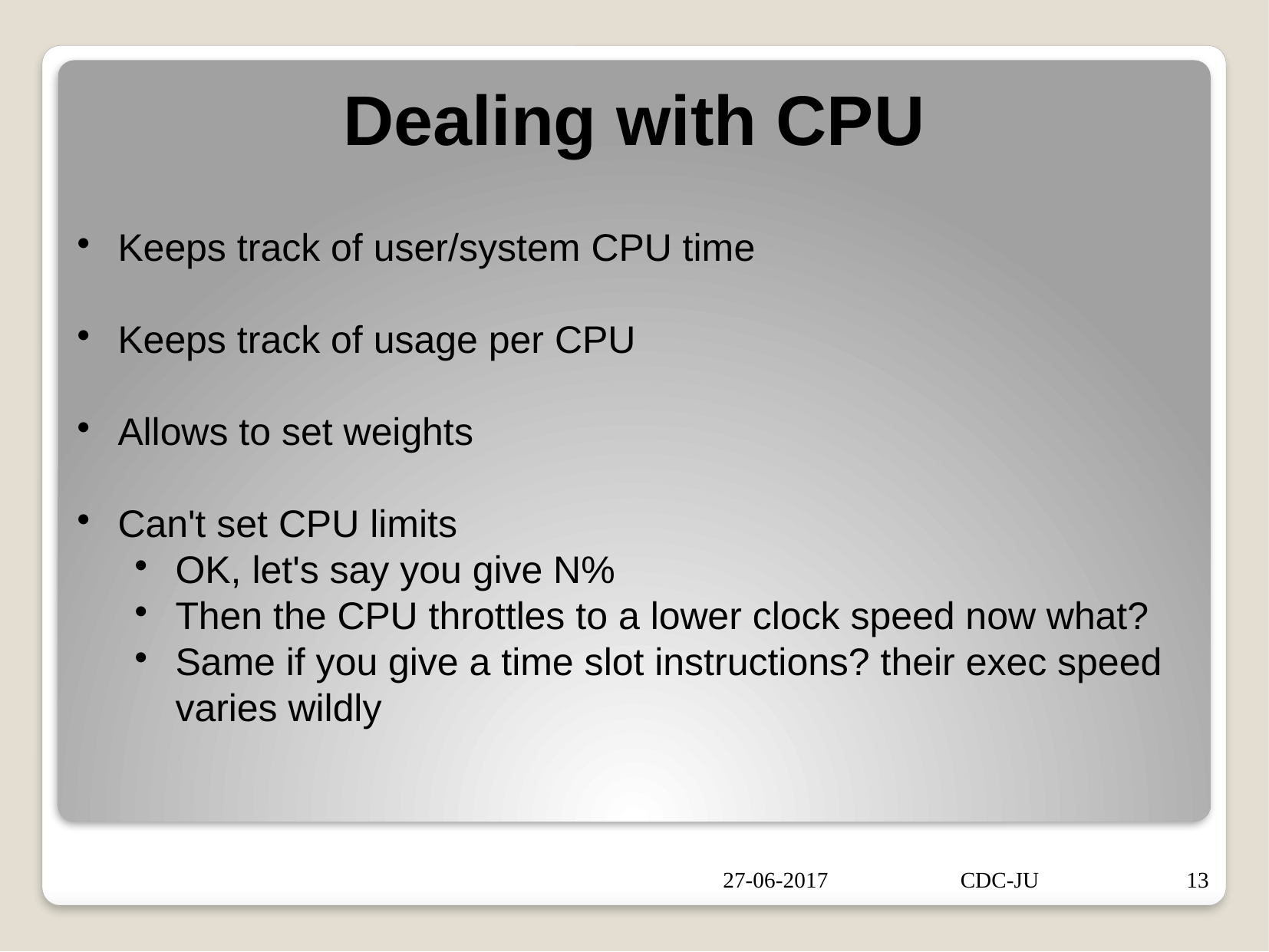

Dealing with CPU
Keeps track of user/system CPU time

Keeps track of usage per CPU

Allows to set weights

Can't set CPU limits
OK, let's say you give N%
Then the CPU throttles to a lower clock speed now what?
Same if you give a time slot instructions? their exec speed varies wildly
27-06-2017
CDC-JU
13